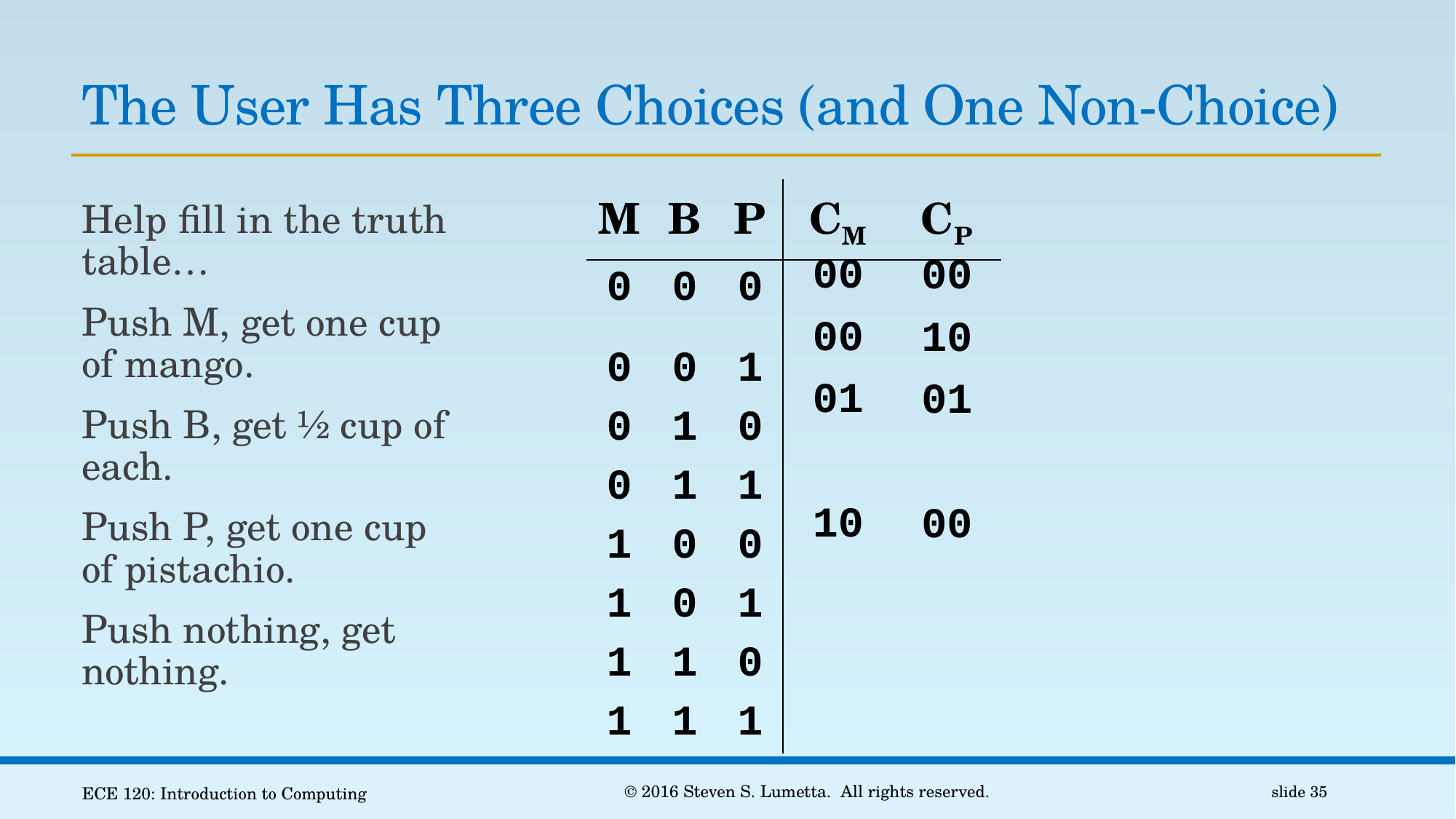

# The User Has Three Choices (and One Non-Choice)
| M | B | P | CM | CP |
| --- | --- | --- | --- | --- |
| 0 | 0 | 0 |  |  |
| 0 | 0 | 1 |  |  |
| 0 | 1 | 0 |  |  |
| 0 | 1 | 1 |  |  |
| 1 | 0 | 0 |  |  |
| 1 | 0 | 1 |  |  |
| 1 | 1 | 0 |  |  |
| 1 | 1 | 1 |  |  |
Help fill in the truth
table…
Push M, get one cup
of mango.
Push B, get ½ cup of
each.
Push P, get one cup
of pistachio.
Push nothing, get
nothing.

00
00
00
10
01
01
10
00
ECE 120: Introduction to Computing
© 2016 Steven S. Lumetta.  All rights reserved.
slide 35